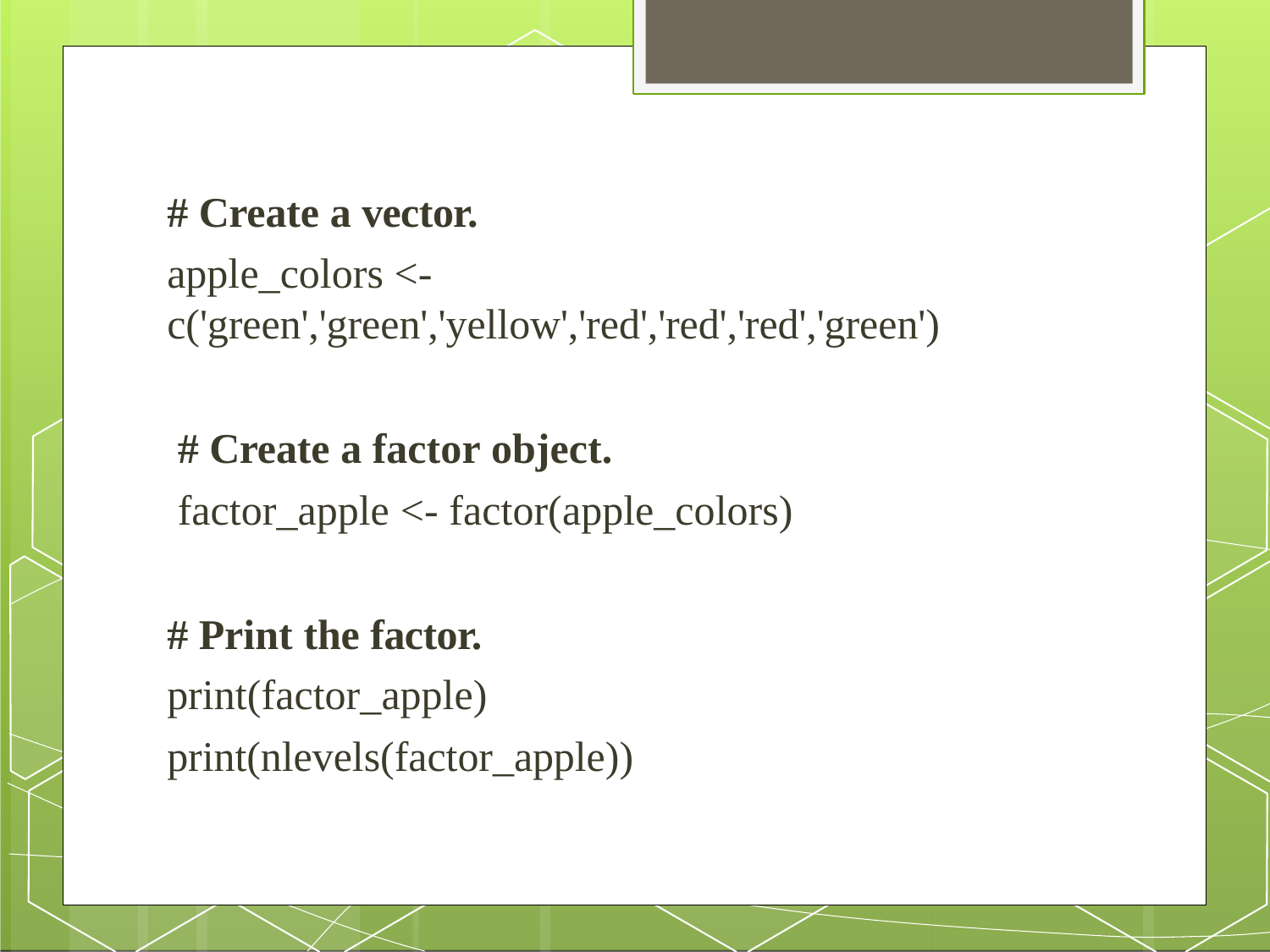

# Create a vector.
apple_colors <-  c('green','green','yellow','red','red','red','green')

# Create a factor object.
factor_apple <- factor(apple_colors)

# Print the factor.  print(factor_apple)  print(nlevels(factor_apple))